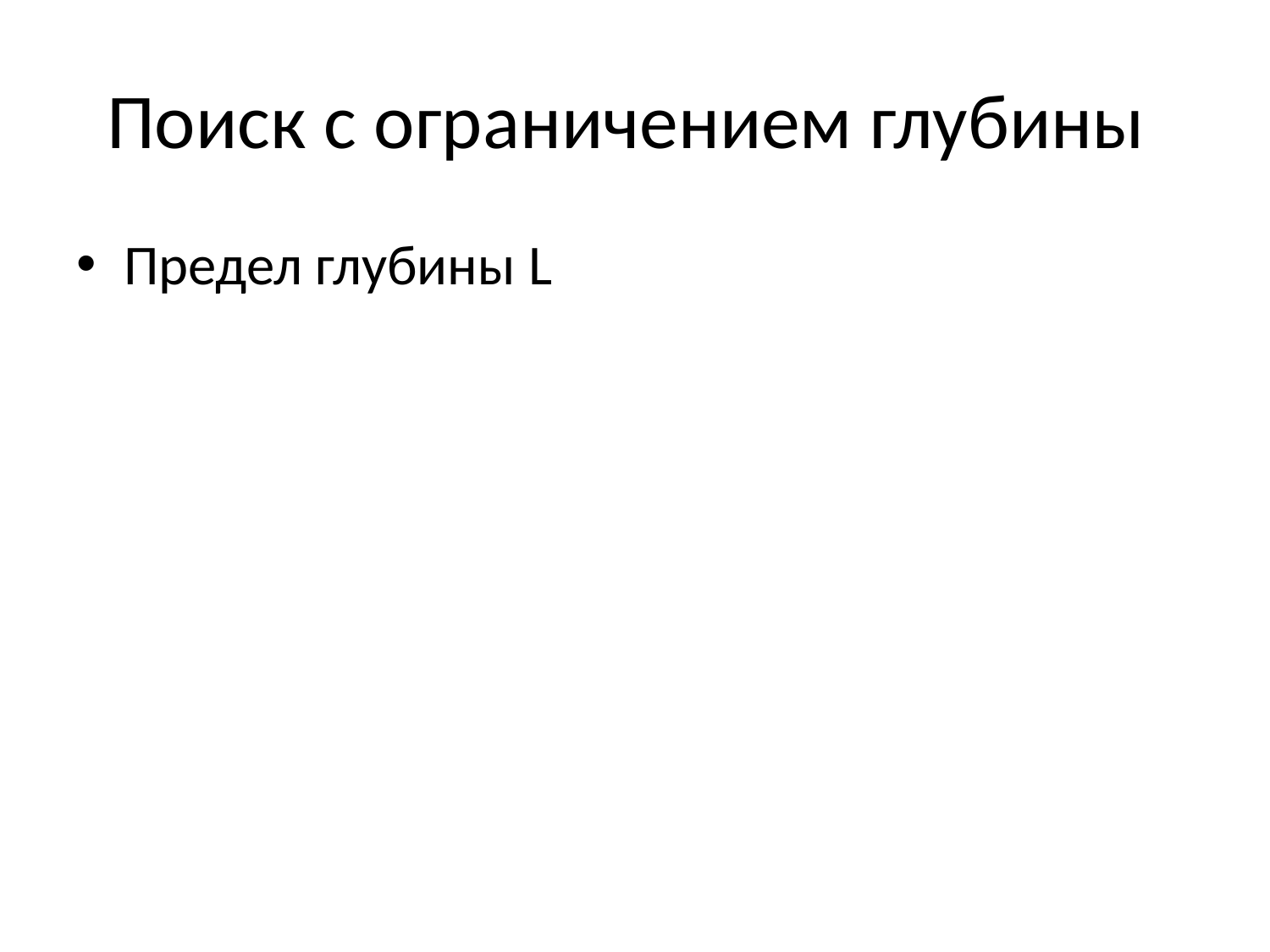

# Поиск с ограничением глубины
Предел глубины L